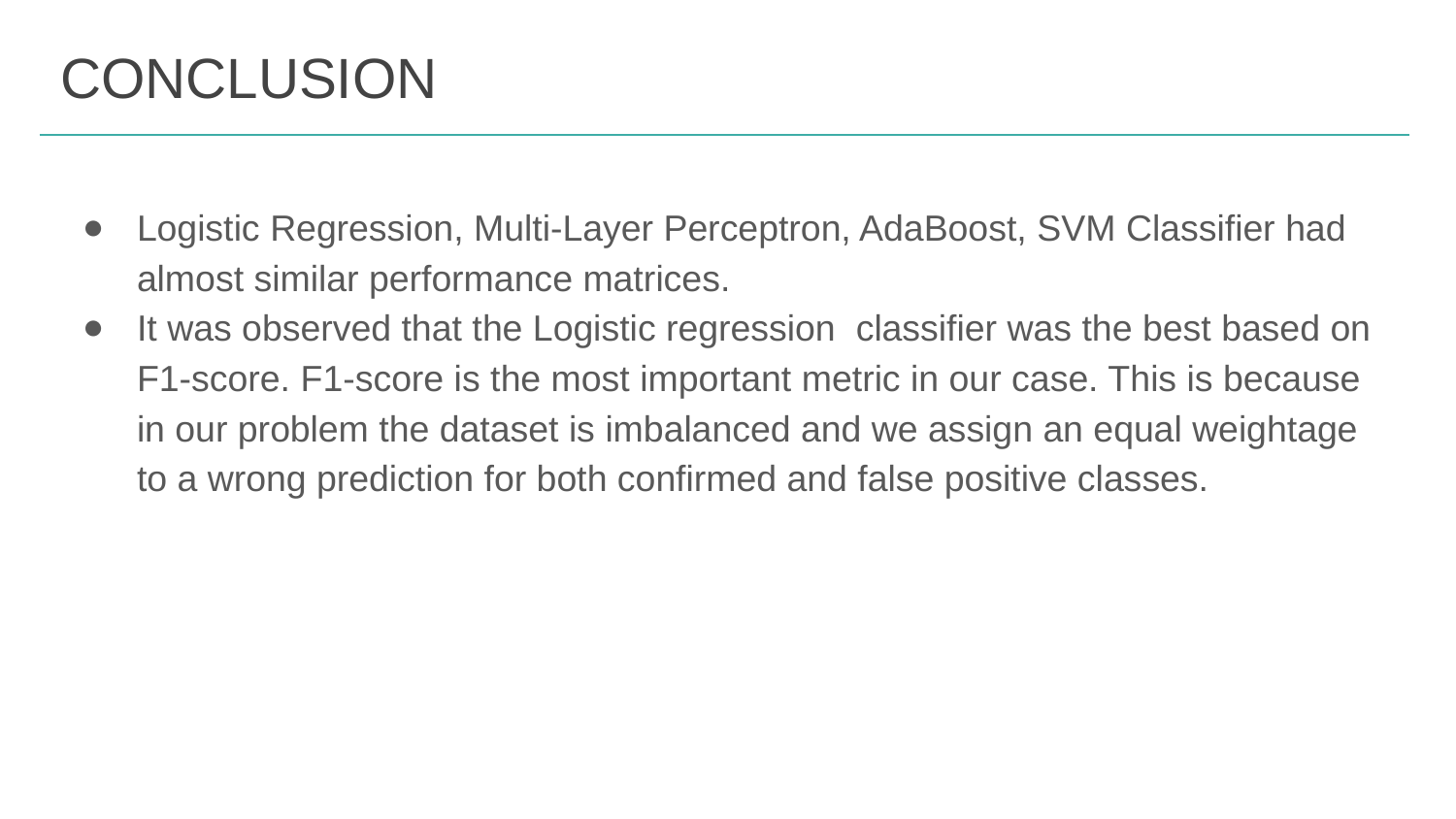

# CONCLUSION
Logistic Regression, Multi-Layer Perceptron, AdaBoost, SVM Classifier had almost similar performance matrices.
It was observed that the Logistic regression  classifier was the best based on F1-score. F1-score is the most important metric in our case. This is because in our problem the dataset is imbalanced and we assign an equal weightage to a wrong prediction for both confirmed and false positive classes.